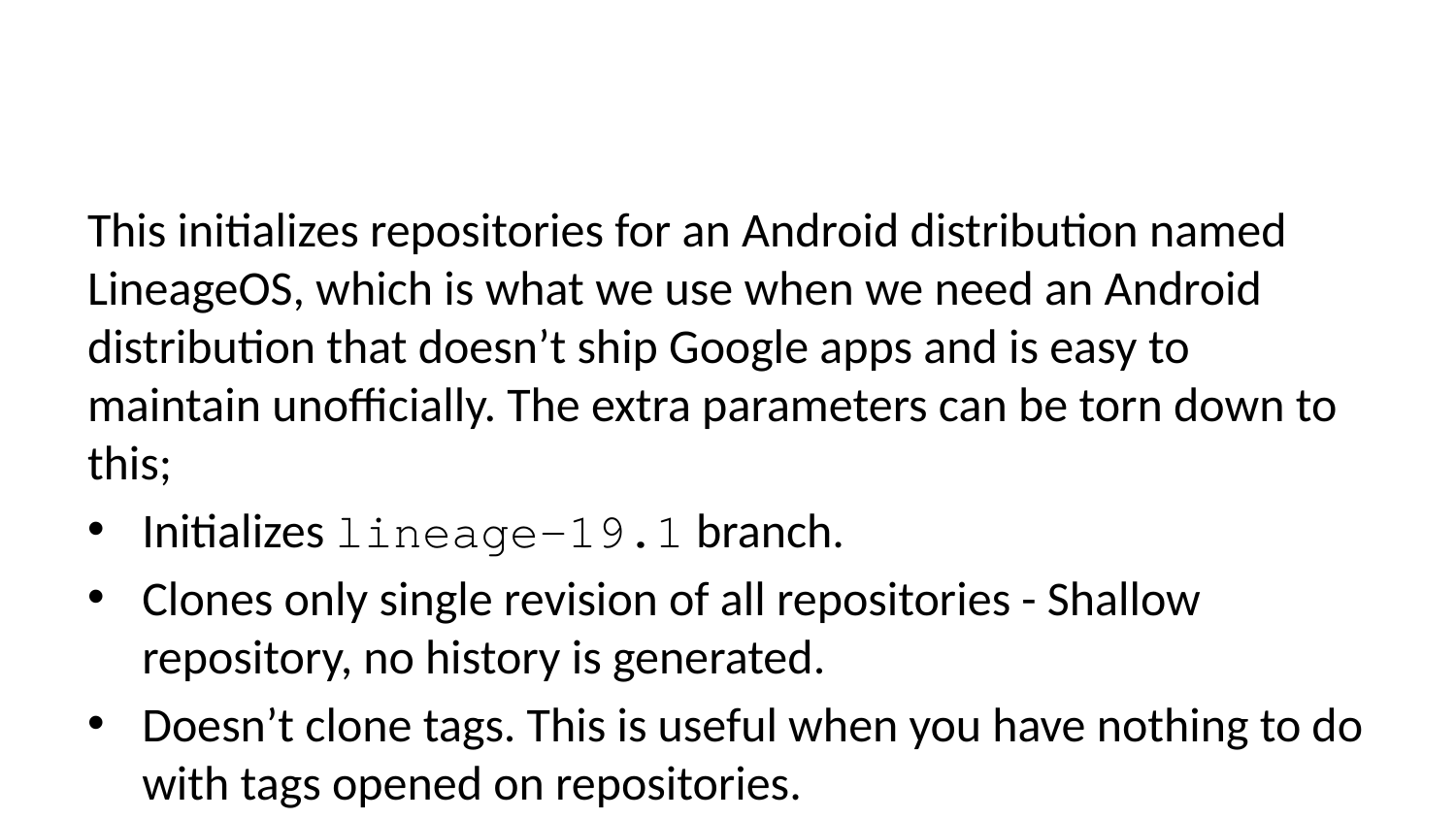

This initializes repositories for an Android distribution named LineageOS, which is what we use when we need an Android distribution that doesn’t ship Google apps and is easy to maintain unofficially. The extra parameters can be torn down to this;
Initializes lineage-19.1 branch.
Clones only single revision of all repositories - Shallow repository, no history is generated.
Doesn’t clone tags. This is useful when you have nothing to do with tags opened on repositories.
Doesn’t use clone bundles, kind of saves storage space.
Clones only the branch specified in the manifest instead of all branches.
Allows user to configure their name and email when initializing repo instead of using the one in global Git configuration.